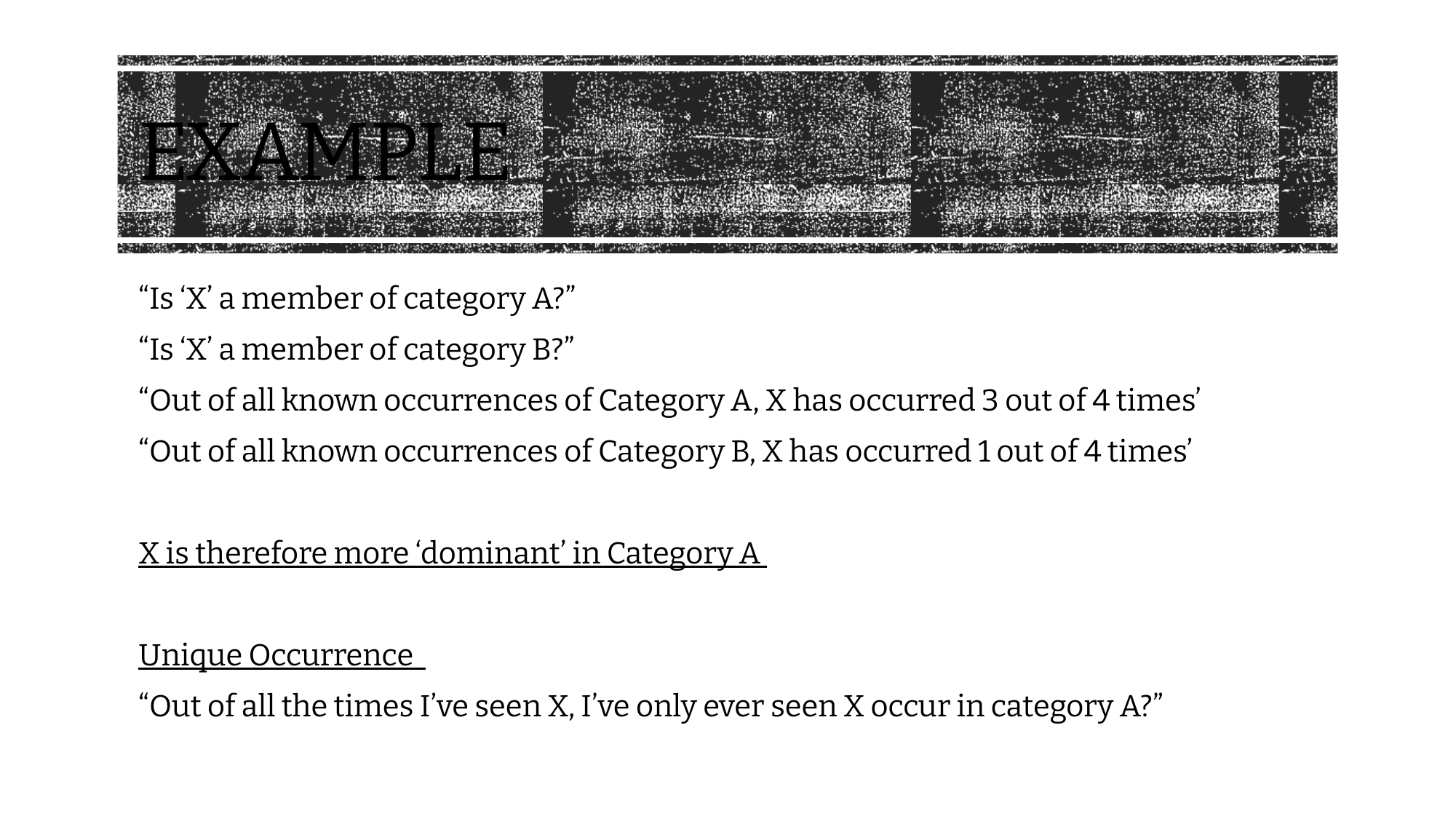

# example

“Is ‘X’ a member of category A?”
“Is ‘X’ a member of category B?”
“Out of all known occurrences of Category A, X has occurred 3 out of 4 times’
“Out of all known occurrences of Category B, X has occurred 1 out of 4 times’

X is therefore more ‘dominant’ in Category A

Unique Occurrence
“Out of all the times I’ve seen X, I’ve only ever seen X occur in category A?”